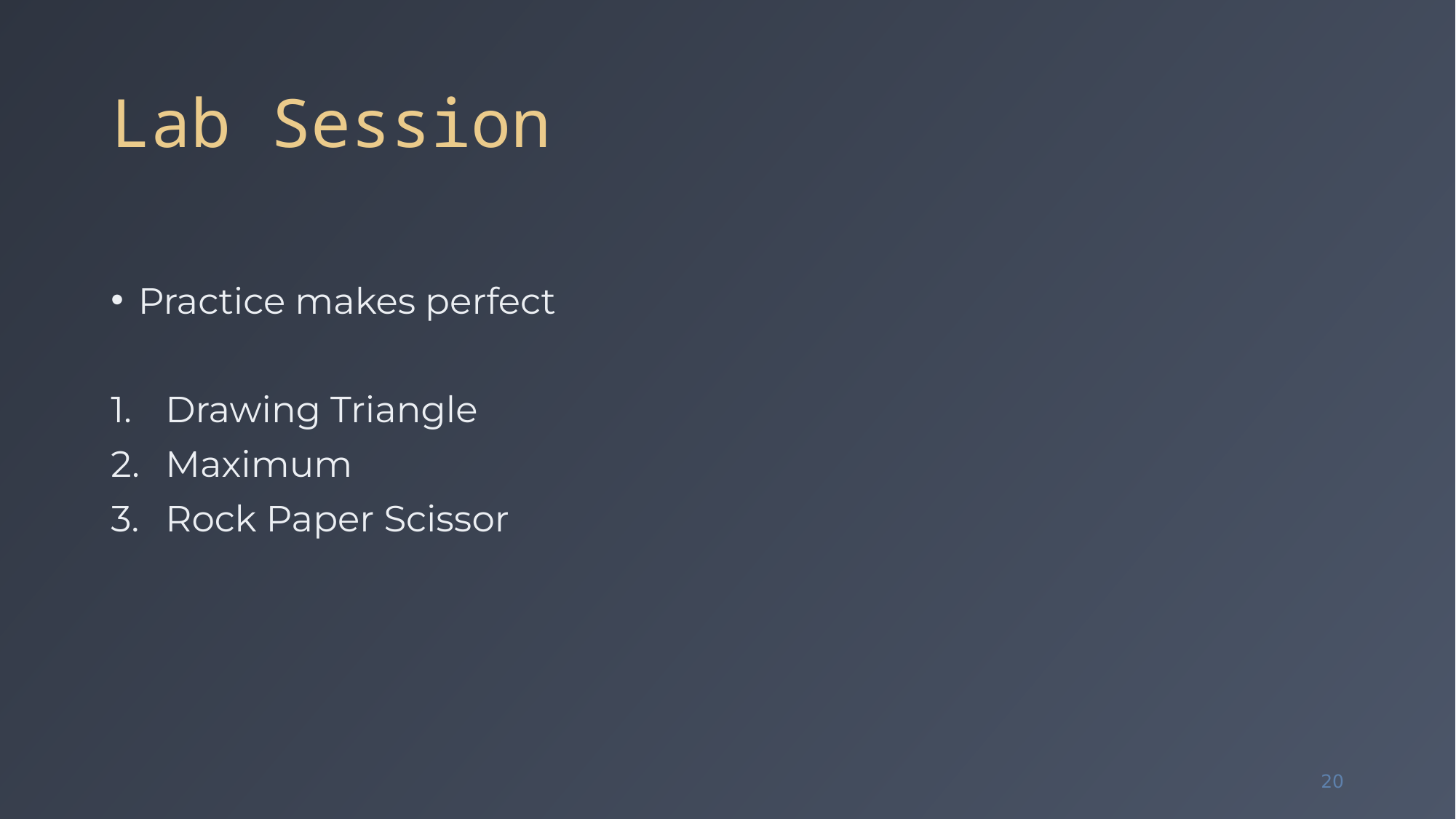

# Lab Session

Practice makes perfect

Drawing Triangle
Maximum
Rock Paper Scissor

20